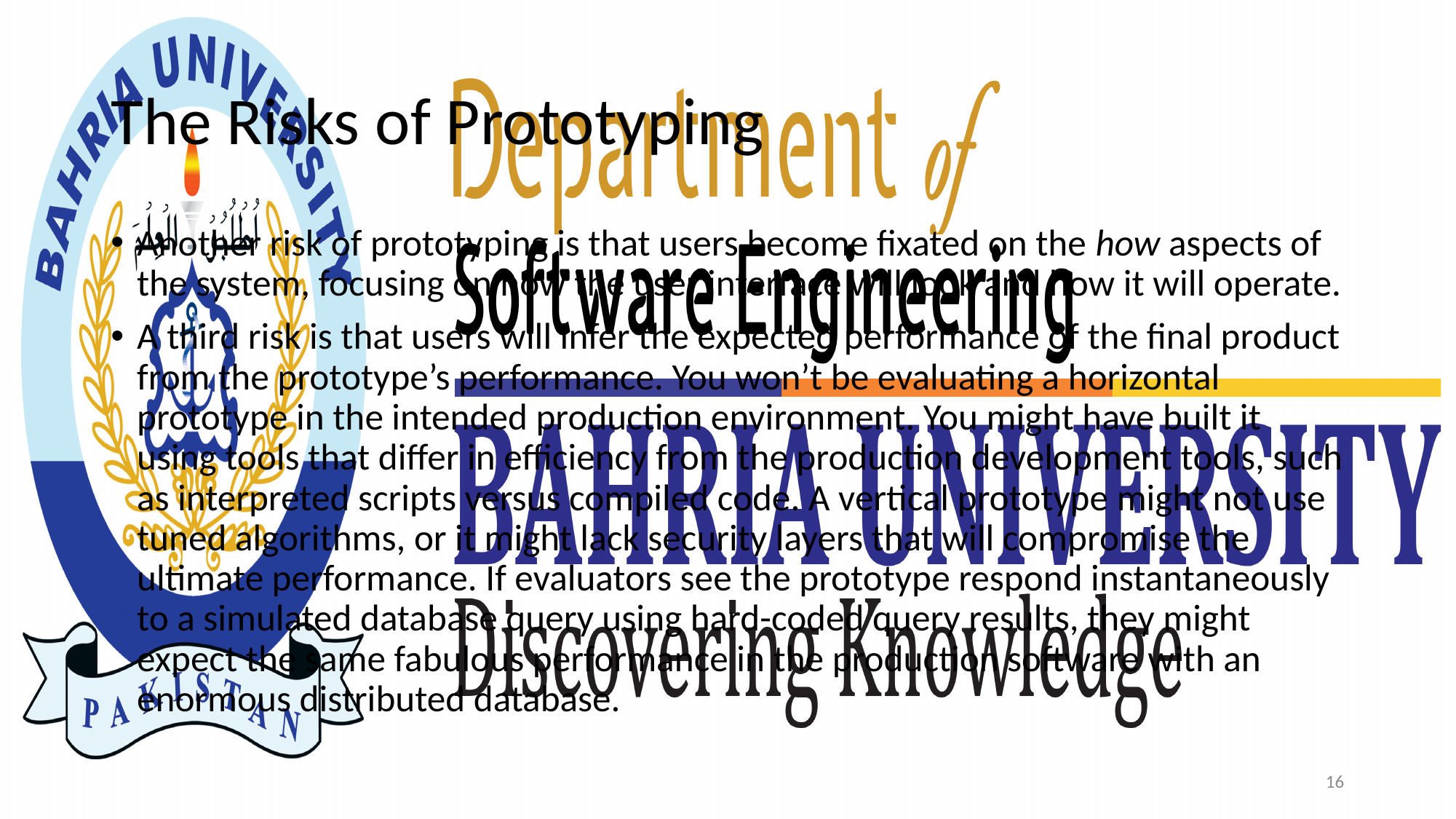

# The Risks of Prototyping
Another risk of prototyping is that users become fixated on the how aspects of the system, focusing on how the user interface will look and how it will operate.
A third risk is that users will infer the expected performance of the final product from the prototype’s performance. You won’t be evaluating a horizontal prototype in the intended production environment. You might have built it using tools that differ in efficiency from the production development tools, such as interpreted scripts versus compiled code. A vertical prototype might not use tuned algorithms, or it might lack security layers that will compromise the ultimate performance. If evaluators see the prototype respond instantaneously to a simulated database query using hard-coded query results, they might expect the same fabulous performance in the production software with an enormous distributed database.
16